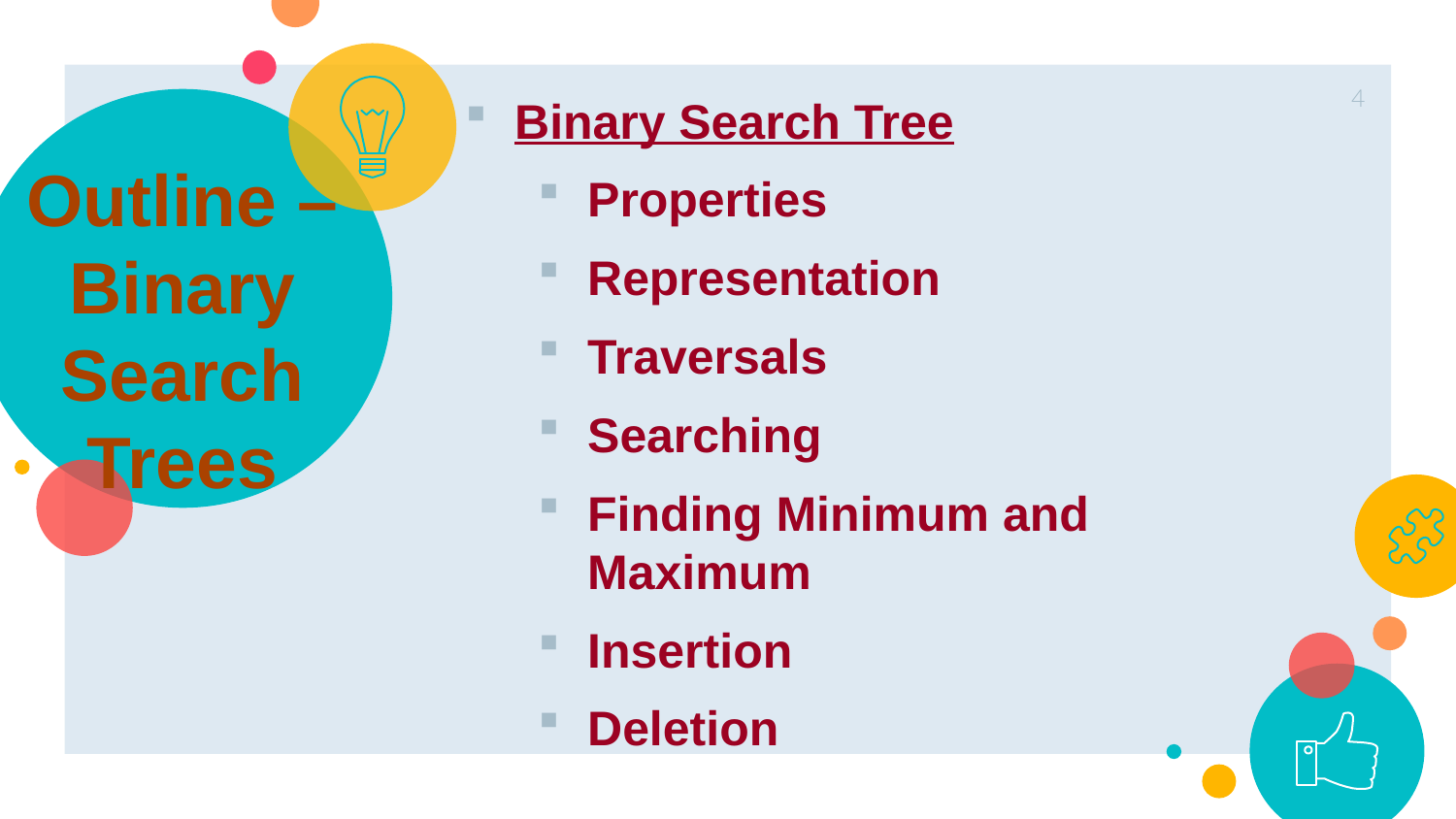

4
Binary Search Tree
Properties
Representation
Traversals
Searching
Finding Minimum and Maximum
Insertion
Deletion

# Outline – Binary Search Trees